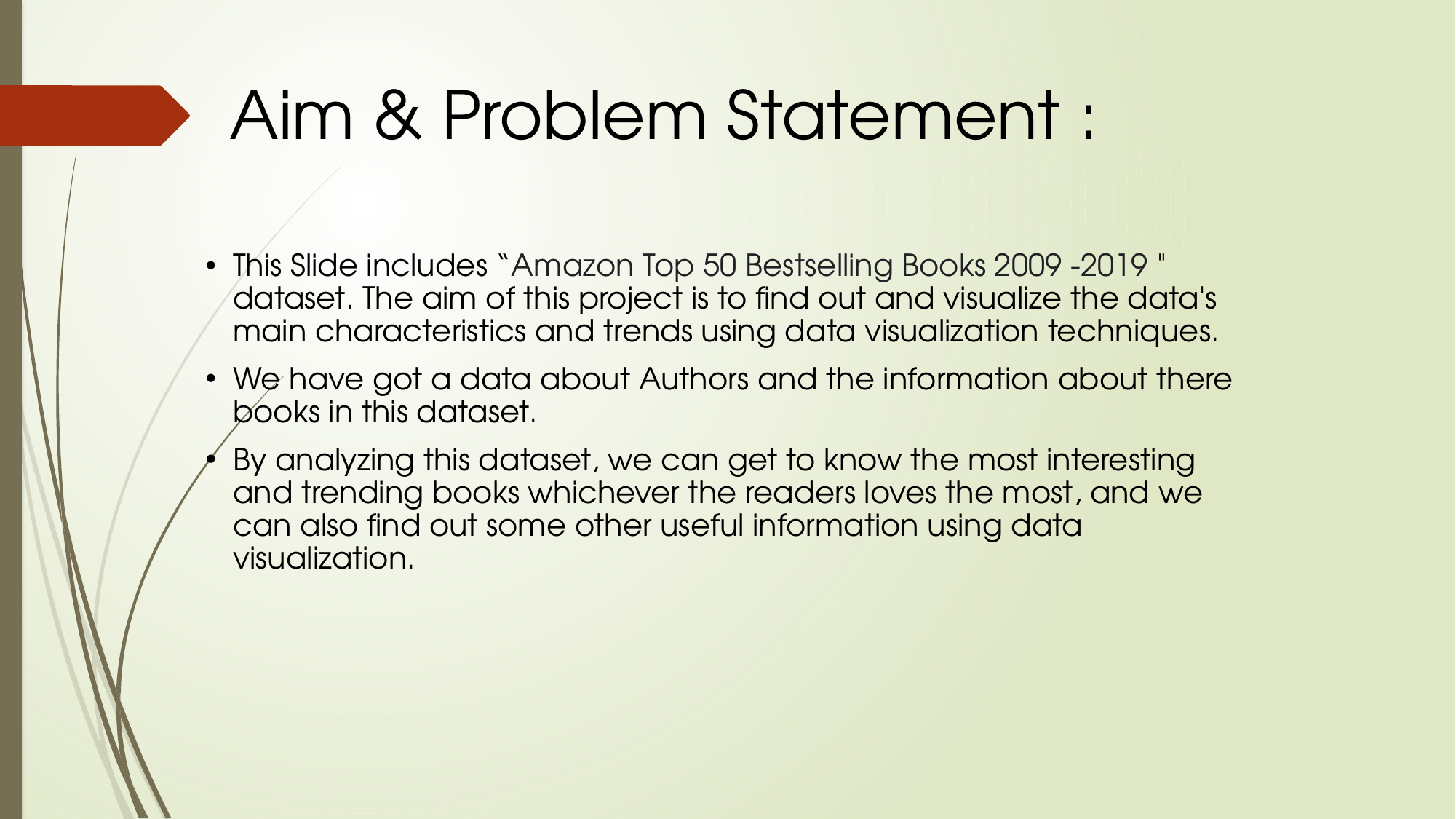

Aim & Problem Statement :
This Slide includes “Amazon Top 50 Bestselling Books 2009 -2019 " dataset. The aim of this project is to find out and visualize the data's main characteristics and trends using data visualization techniques.
We have got a data about Authors and the information about there books in this dataset.
By analyzing this dataset, we can get to know the most interesting and trending books whichever the readers loves the most, and we can also find out some other useful information using data visualization.